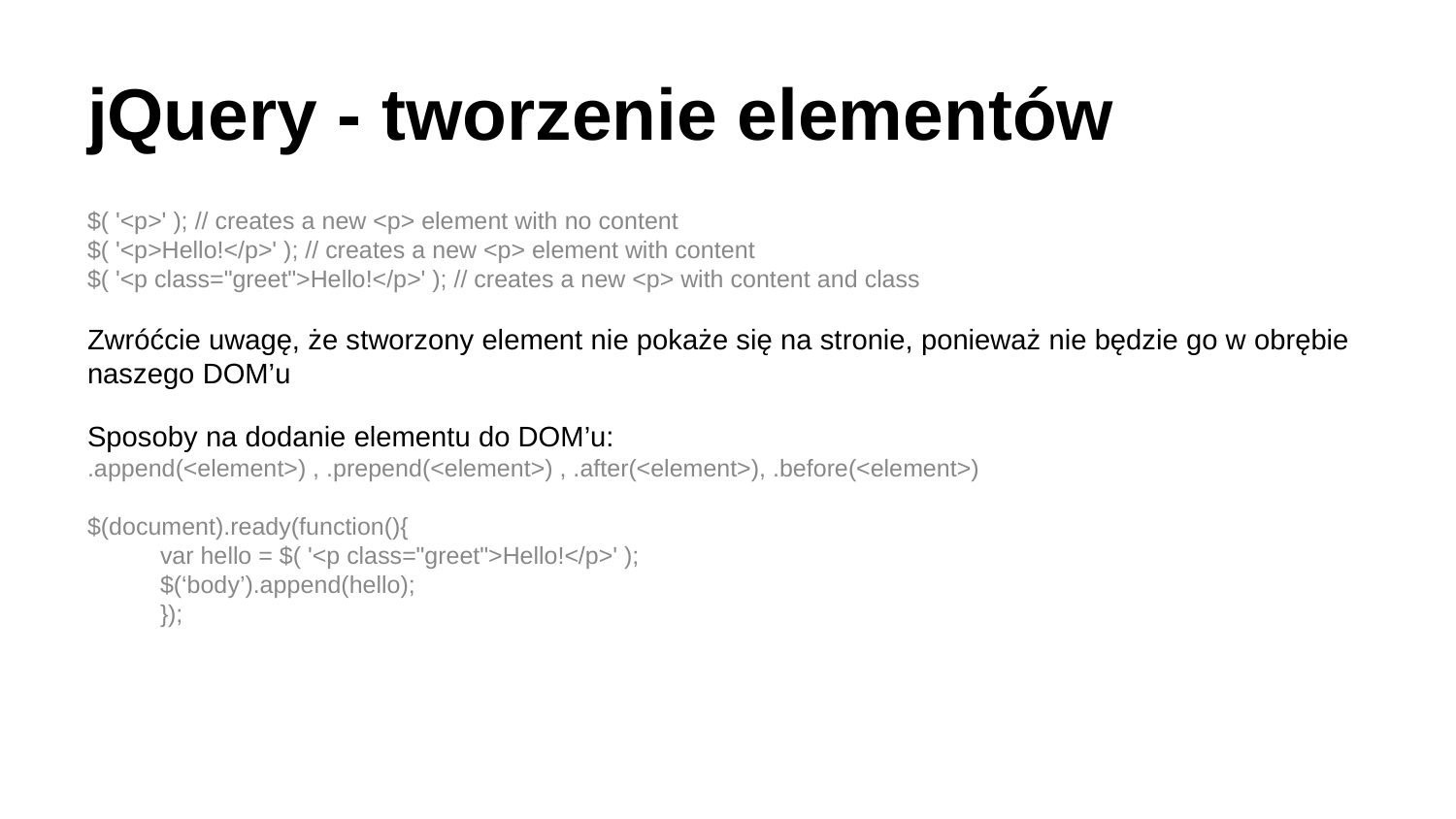

# jQuery - tworzenie elementów
$( '<p>' ); // creates a new <p> element with no content
$( '<p>Hello!</p>' ); // creates a new <p> element with content
$( '<p class="greet">Hello!</p>' ); // creates a new <p> with content and class

Zwróćcie uwagę, że stworzony element nie pokaże się na stronie, ponieważ nie będzie go w obrębie naszego DOM’u

Sposoby na dodanie elementu do DOM’u:
.append(<element>) , .prepend(<element>) , .after(<element>), .before(<element>)

$(document).ready(function(){
var hello = $( '<p class="greet">Hello!</p>' );
$(‘body’).append(hello);
});